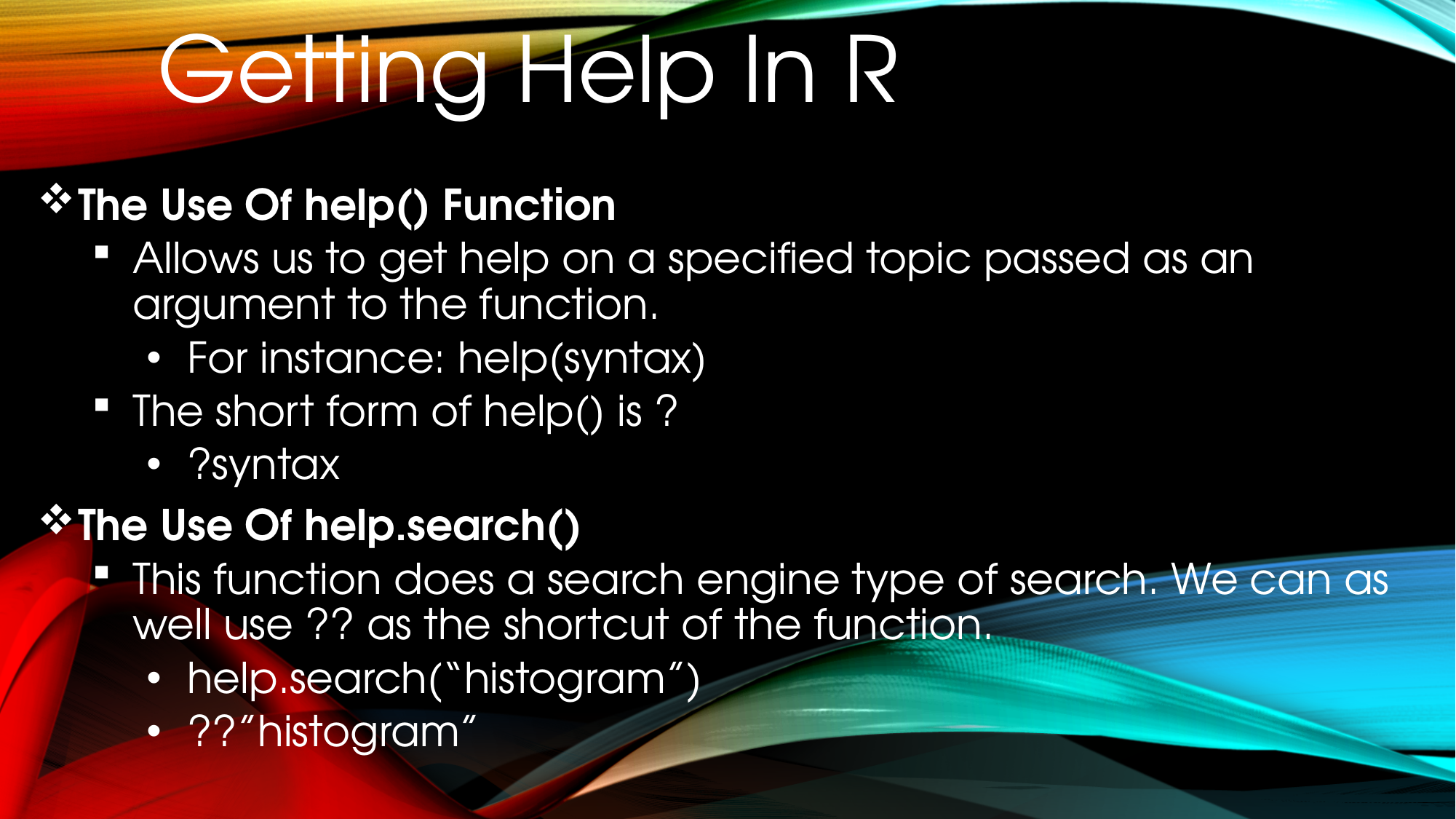

# Getting Help In R
The Use Of help() Function
Allows us to get help on a specified topic passed as an argument to the function.
For instance: help(syntax)
The short form of help() is ?
?syntax
The Use Of help.search()
This function does a search engine type of search. We can as well use ?? as the shortcut of the function.
help.search(“histogram”)
??”histogram”